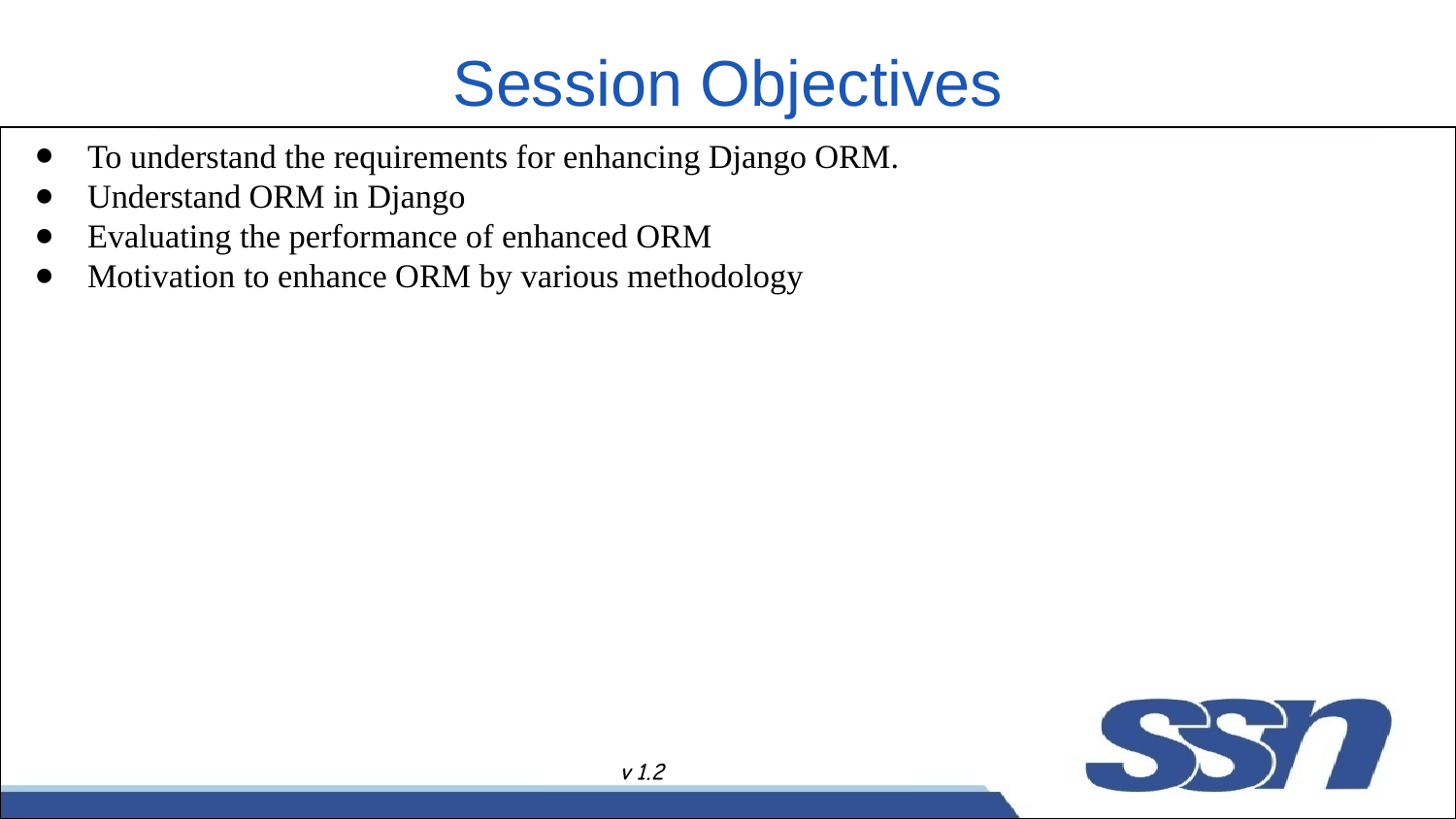

# Session Objectives
To understand the requirements for enhancing Django ORM.
Understand ORM in Django
Evaluating the performance of enhanced ORM
Motivation to enhance ORM by various methodology